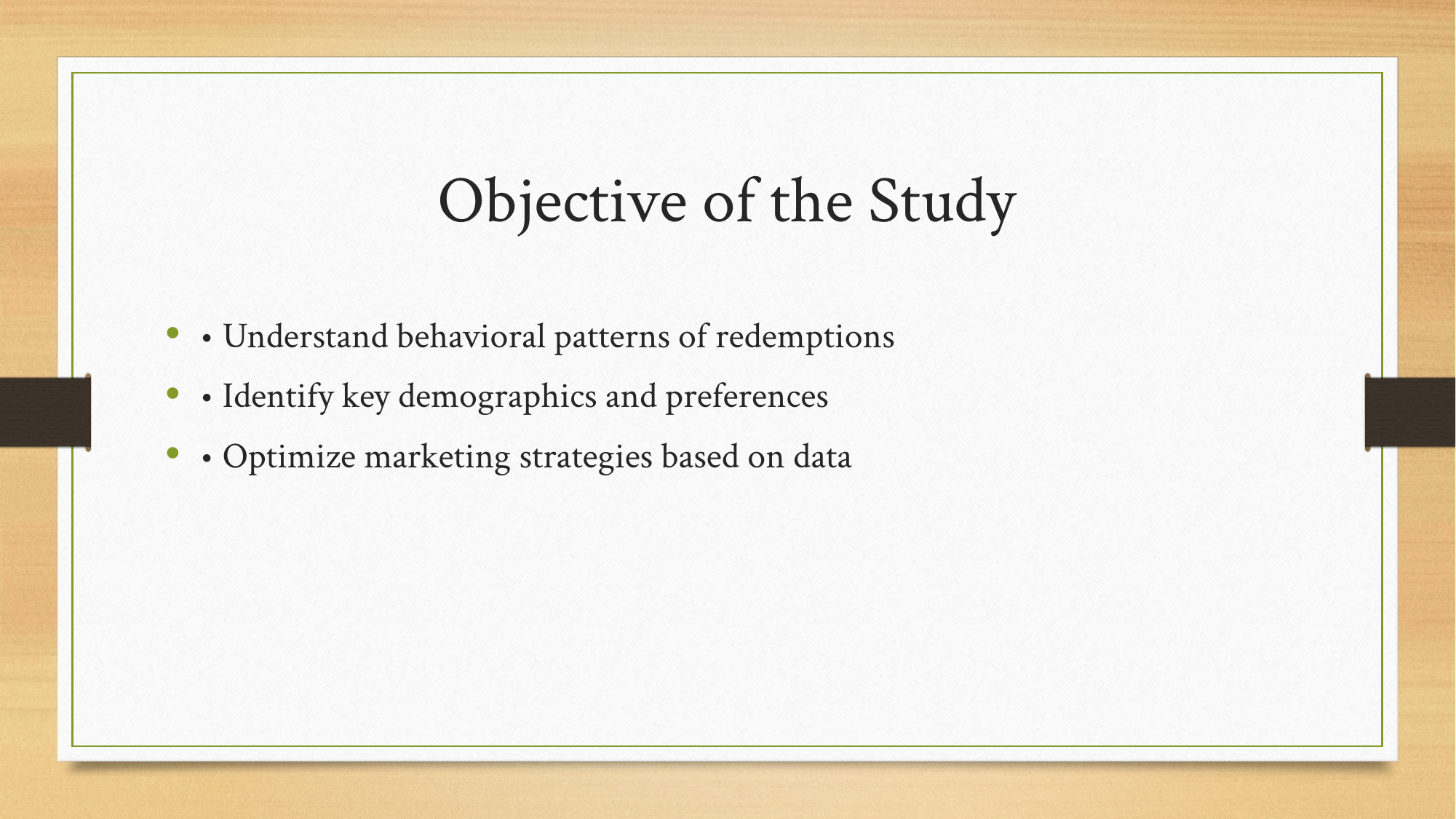

# Objective of the Study
• Understand behavioral patterns of redemptions
• Identify key demographics and preferences
• Optimize marketing strategies based on data